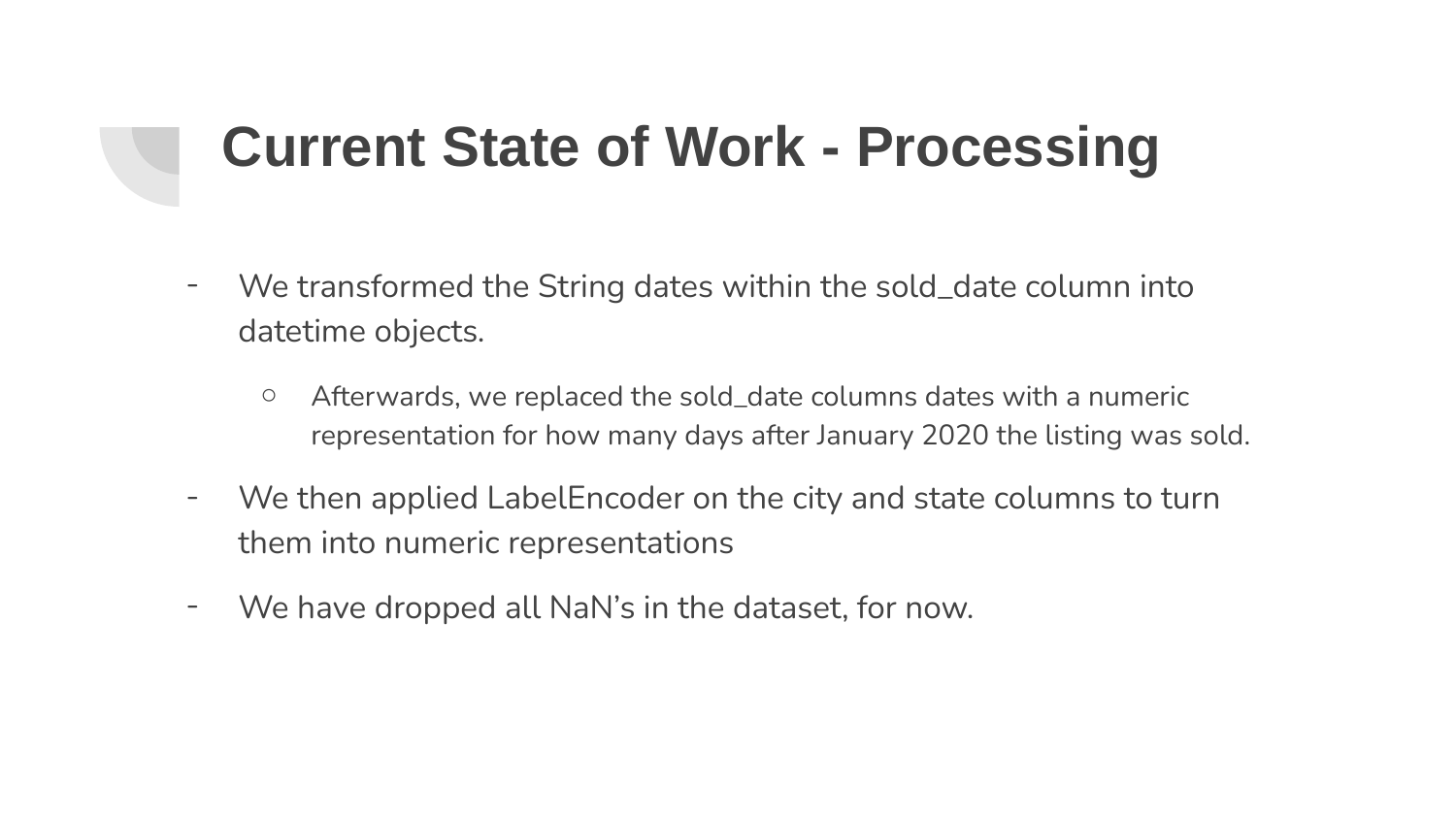

# Current State of Work - Processing

We transformed the String dates within the sold_date column into datetime objects.
Afterwards, we replaced the sold_date columns dates with a numeric representation for how many days after January 2020 the listing was sold.
We then applied LabelEncoder on the city and state columns to turn them into numeric representations
We have dropped all NaN’s in the dataset, for now.